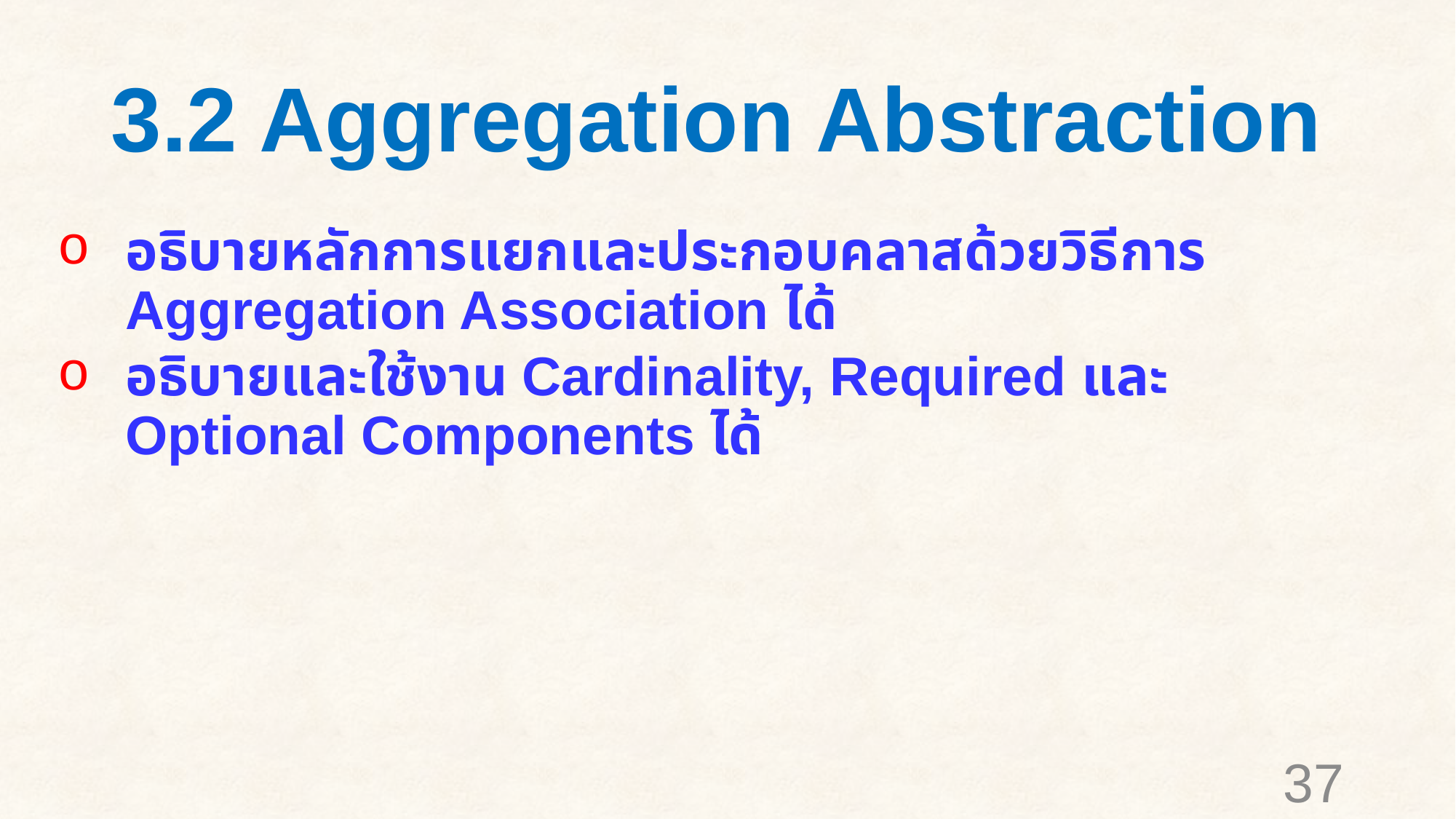

# 3.2 Aggregation Abstraction
อธิบายหลักการแยกและประกอบคลาสด้วยวิธีการ Aggregation Association ได้
อธิบายและใช้งาน Cardinality, Required และ Optional Components ได้

37